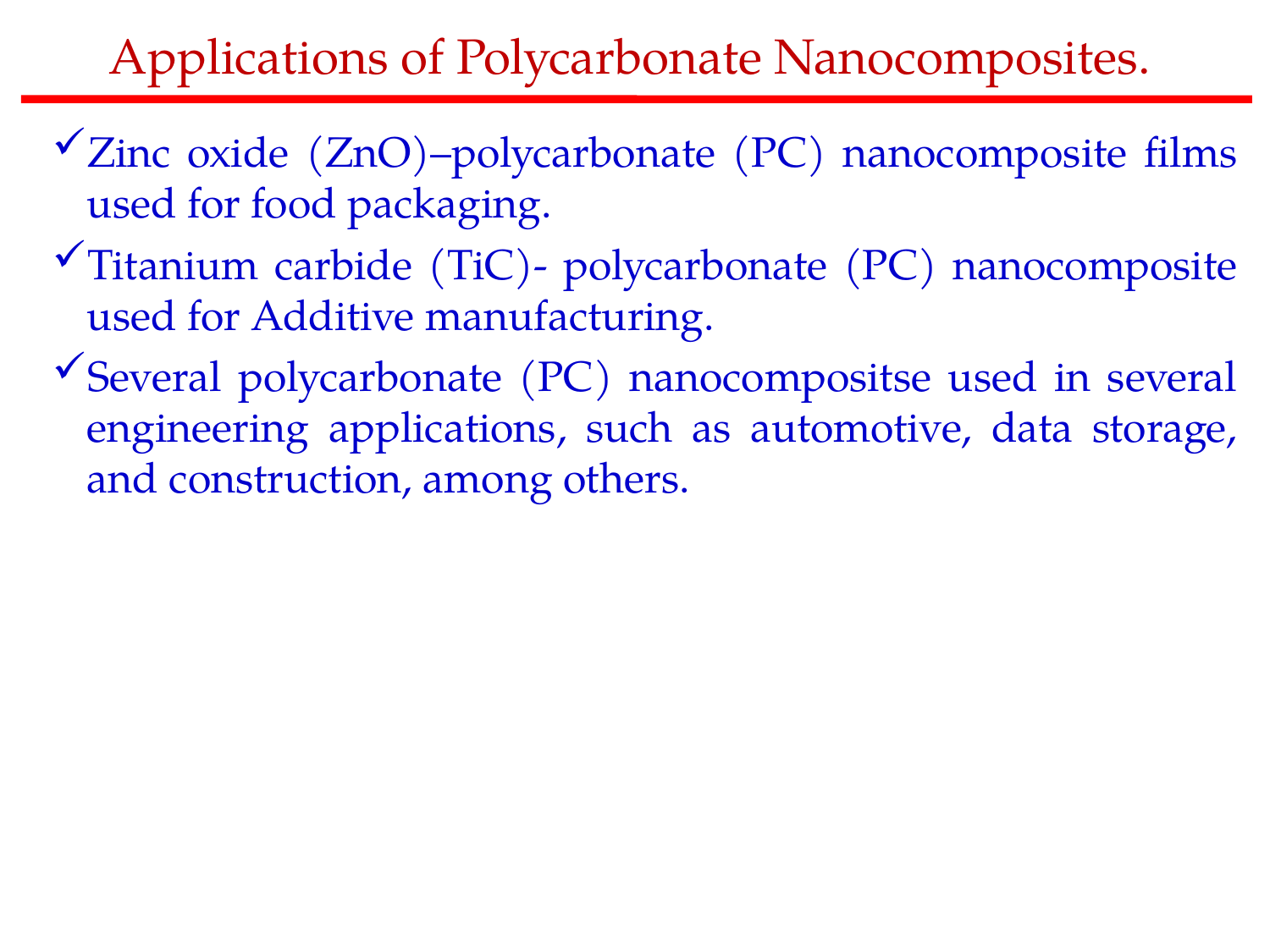

Applications of Polycarbonate Nanocomposites.

Zinc oxide (ZnO)–polycarbonate (PC) nanocomposite films used for food packaging.
Titanium carbide (TiC)- polycarbonate (PC) nanocomposite used for Additive manufacturing.
Several polycarbonate (PC) nanocompositse used in several engineering applications, such as automotive, data storage, and construction, among others.